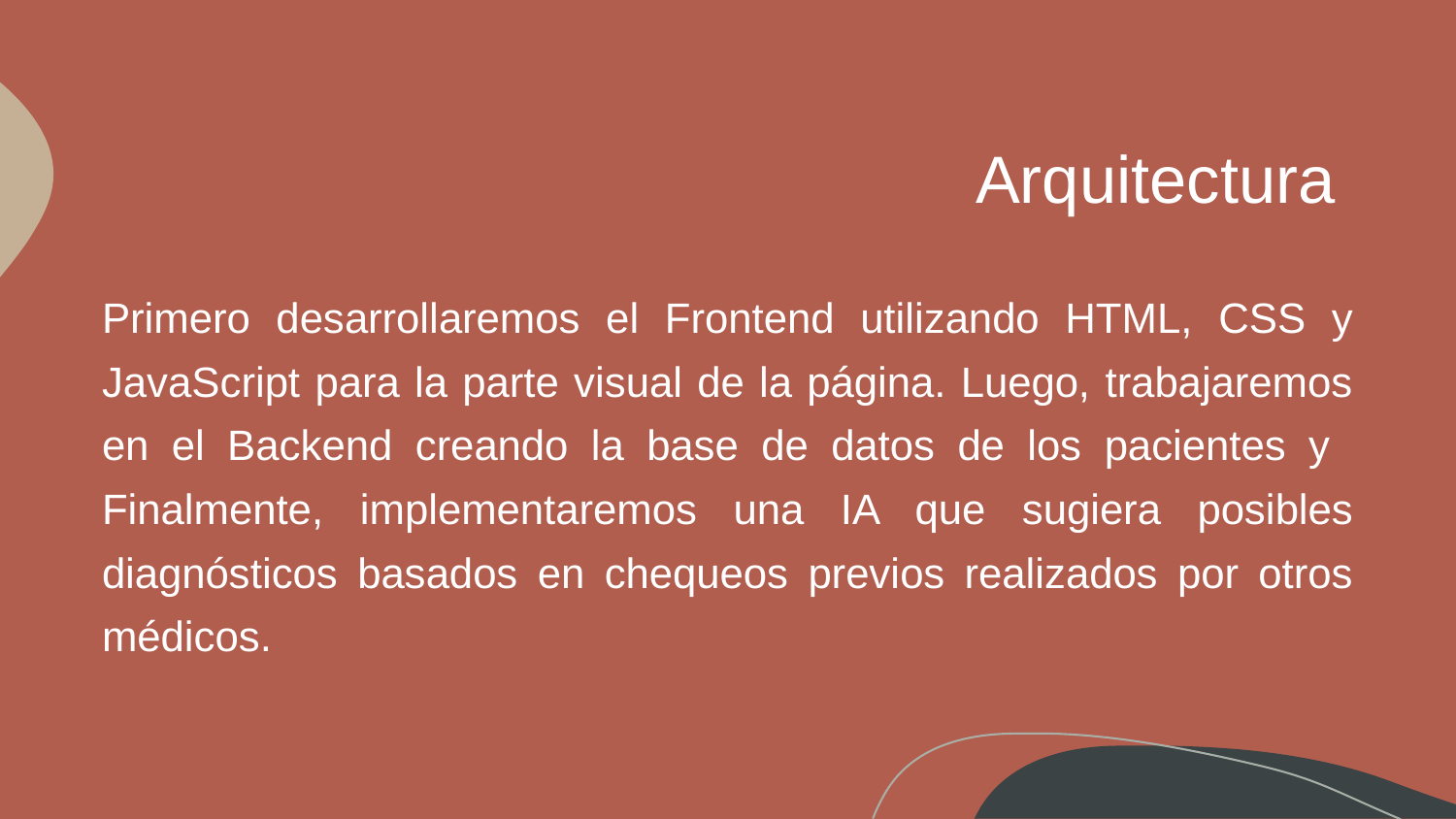

# Arquitectura
Primero desarrollaremos el Frontend utilizando HTML, CSS y JavaScript para la parte visual de la página. Luego, trabajaremos en el Backend creando la base de datos de los pacientes y  Finalmente, implementaremos una IA que sugiera posibles diagnósticos basados en chequeos previos realizados por otros médicos.